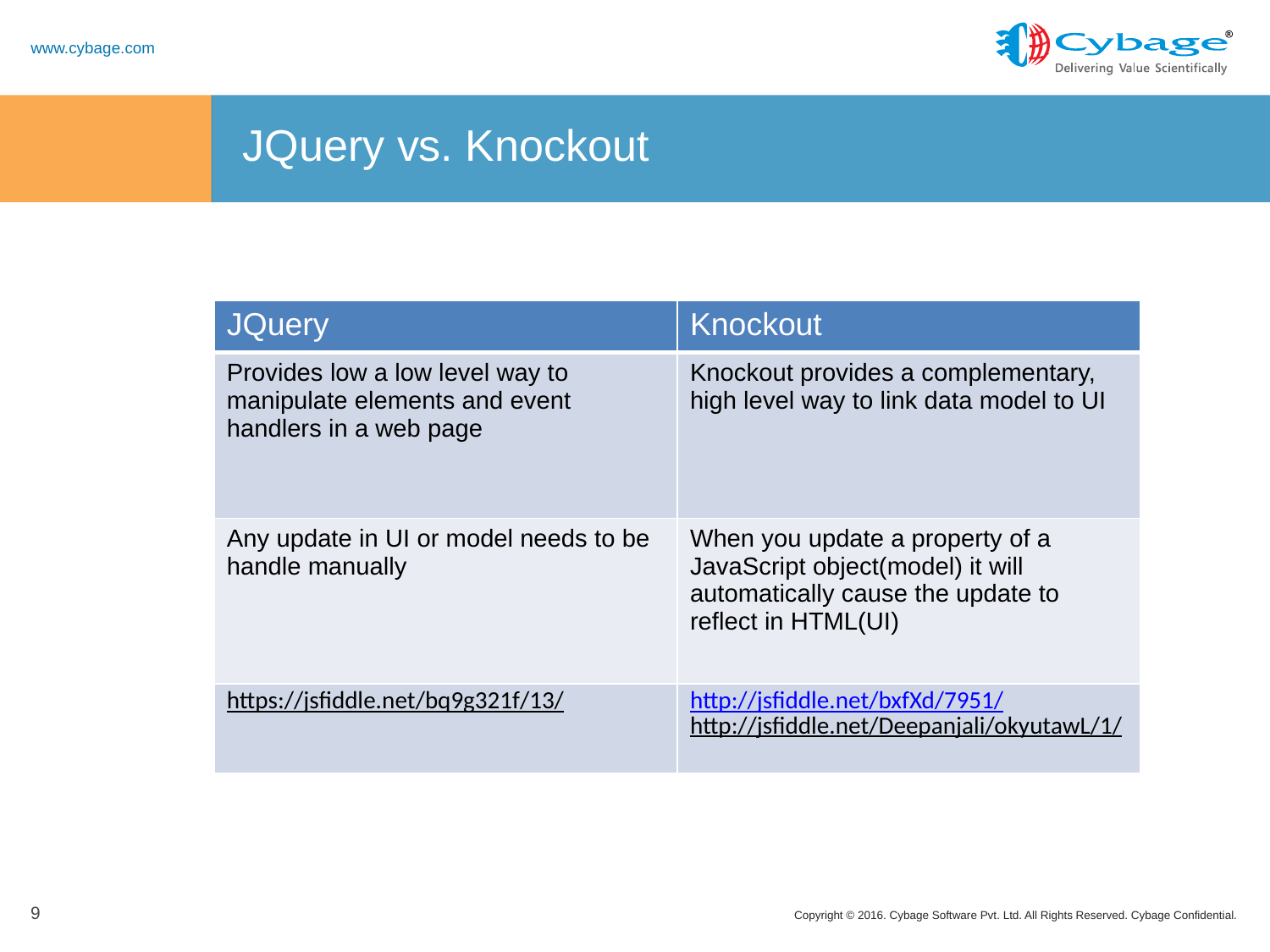

# JQuery vs. Knockout
| JQuery | Knockout |
| --- | --- |
| Provides low a low level way to manipulate elements and event handlers in a web page | Knockout provides a complementary, high level way to link data model to UI |
| Any update in UI or model needs to be handle manually | When you update a property of a JavaScript object(model) it will automatically cause the update to reflect in HTML(UI) |
| https://jsfiddle.net/bq9g321f/13/ | http://jsfiddle.net/bxfXd/7951/ http://jsfiddle.net/Deepanjali/okyutawL/1/ |
9